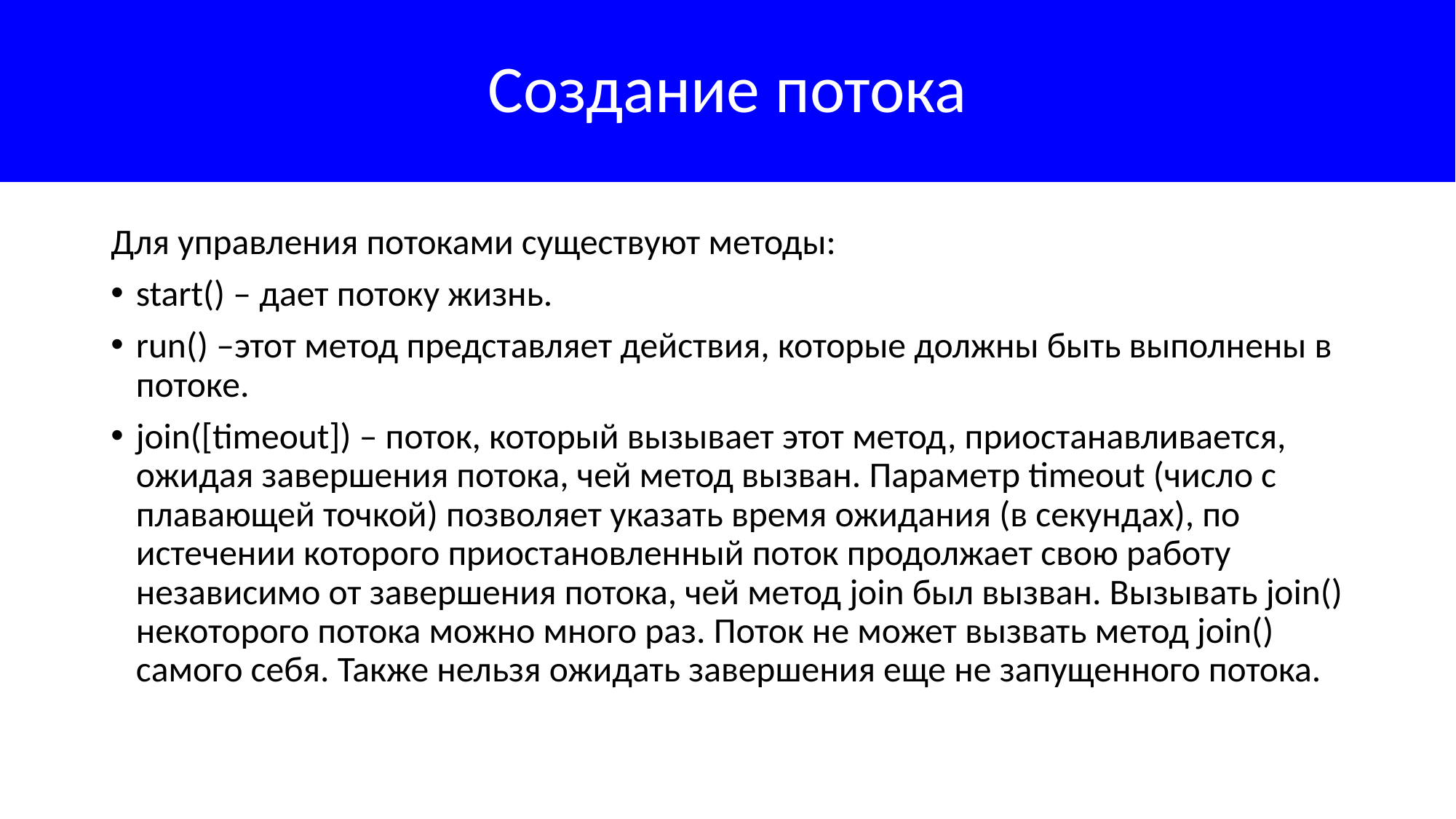

# Создание потока
Для управления потоками существуют методы:
start() – дает потоку жизнь.
run() –этот метод представляет действия, которые должны быть выполнены в потоке.
join([timeout]) – поток, который вызывает этот метод, приостанавливается, ожидая завершения потока, чей метод вызван. Параметр timeout (число с плавающей точкой) позволяет указать время ожидания (в секундах), по истечении которого приостановленный поток продолжает свою работу независимо от завершения потока, чей метод join был вызван. Вызывать join() некоторого потока можно много раз. Поток не может вызвать метод join() самого себя. Также нельзя ожидать завершения еще не запущенного потока.